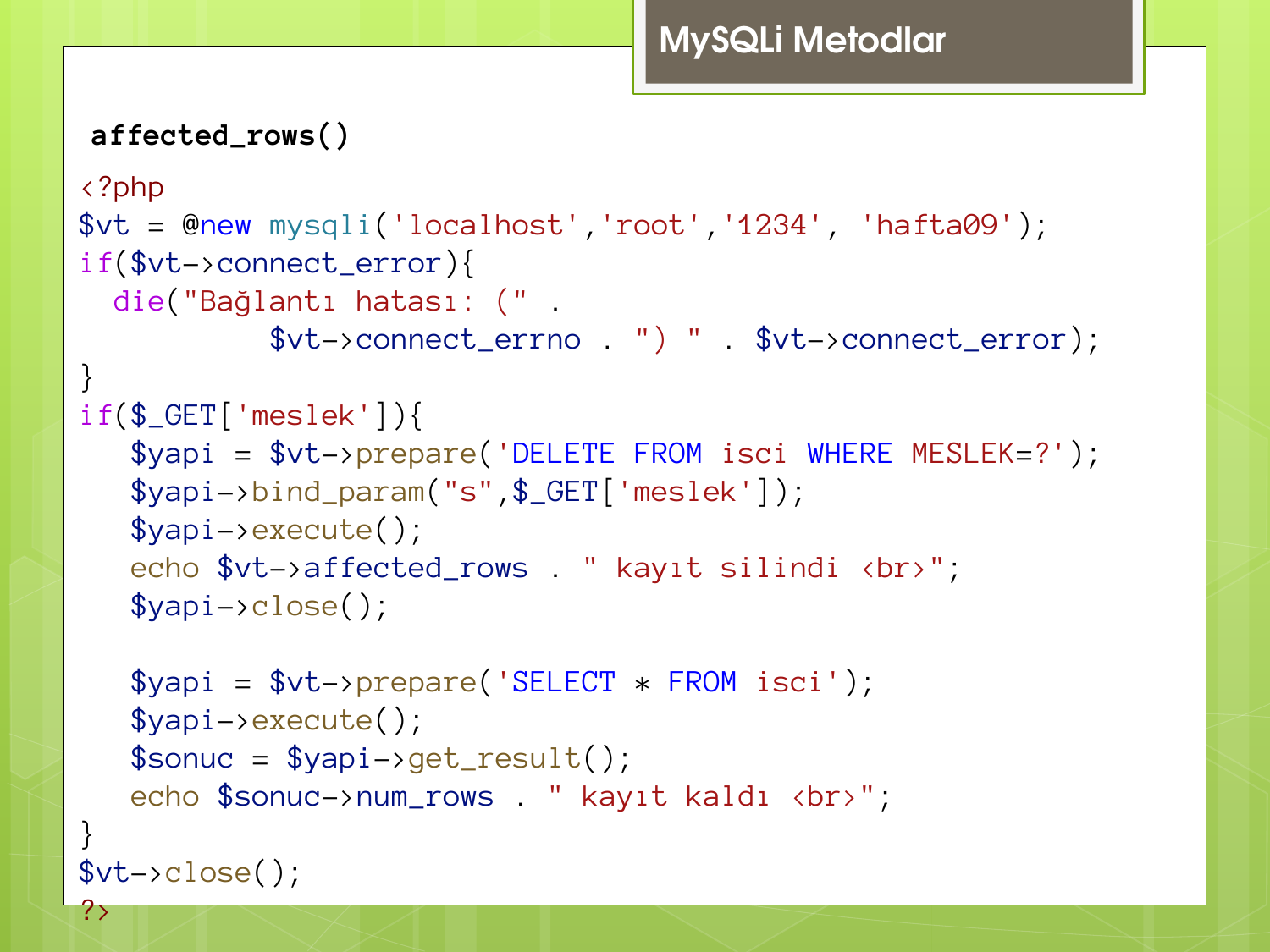

MySQLi Metodlar

affected_rows()
<?php
$vt = @new mysqli('localhost','root','1234', 'hafta09');
if($vt->connect_error){
  die("Bağlantı hatası: (" .
           $vt->connect_errno . ") " . $vt->connect_error);
}
if($_GET['meslek']){
   $yapi = $vt->prepare('DELETE FROM isci WHERE MESLEK=?');
   $yapi->bind_param("s",$_GET['meslek']);
   $yapi->execute();
   echo $vt->affected_rows . " kayıt silindi <br>";
   $yapi->close();
   $yapi = $vt->prepare('SELECT * FROM isci');
   $yapi->execute();
   $sonuc = $yapi->get_result();
   echo $sonuc->num_rows . " kayıt kaldı <br>";
}
$vt->close();
?>